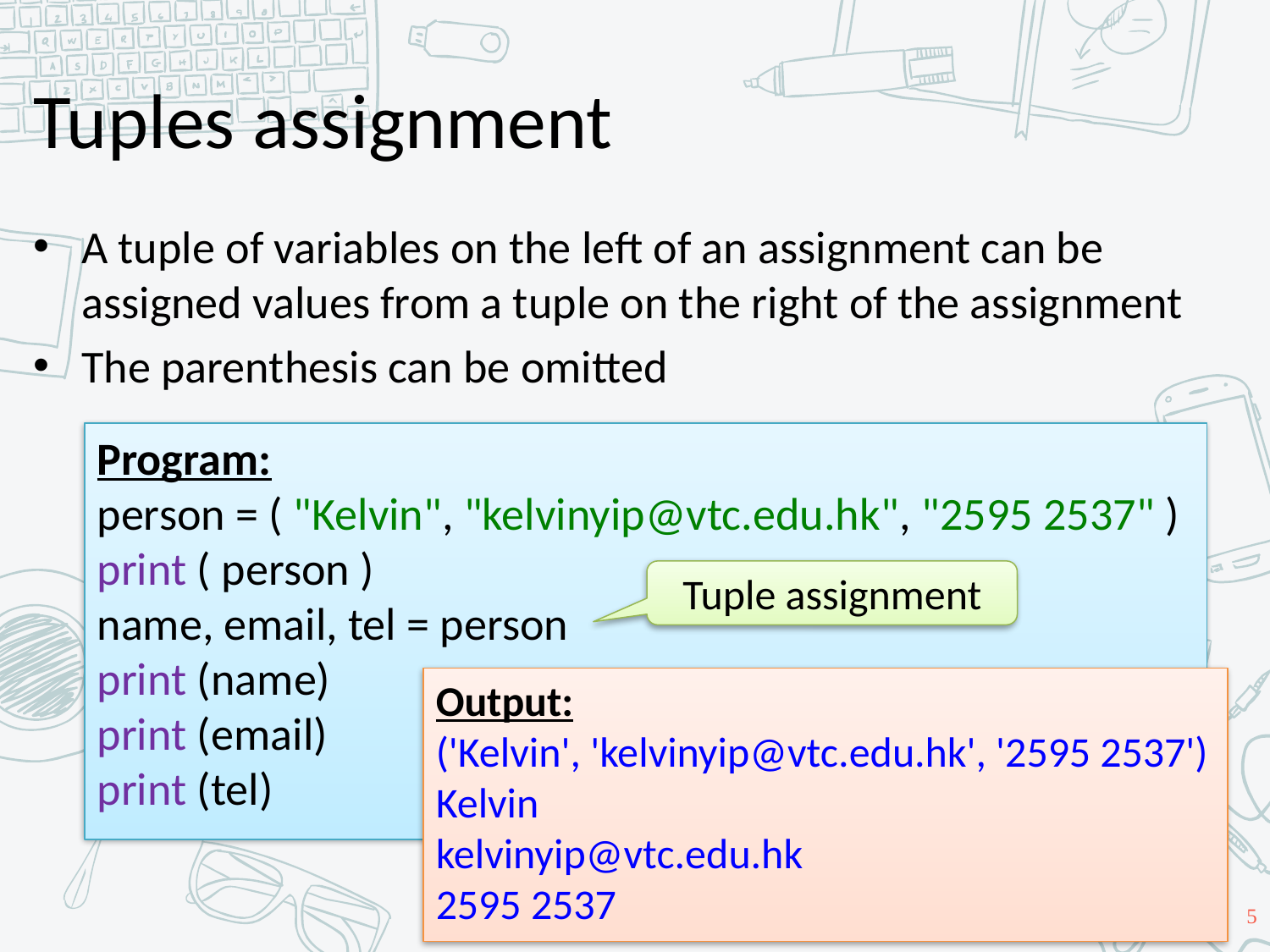

# Tuples assignment
A tuple of variables on the left of an assignment can be assigned values from a tuple on the right of the assignment
The parenthesis can be omitted

Program:
person = ( "Kelvin", "kelvinyip@vtc.edu.hk", "2595 2537" )
print ( person )
name, email, tel = person
print (name)
print (email)
print (tel)
Tuple assignment
Output:
('Kelvin', 'kelvinyip@vtc.edu.hk', '2595 2537')
Kelvin
kelvinyip@vtc.edu.hk
2595 2537
5